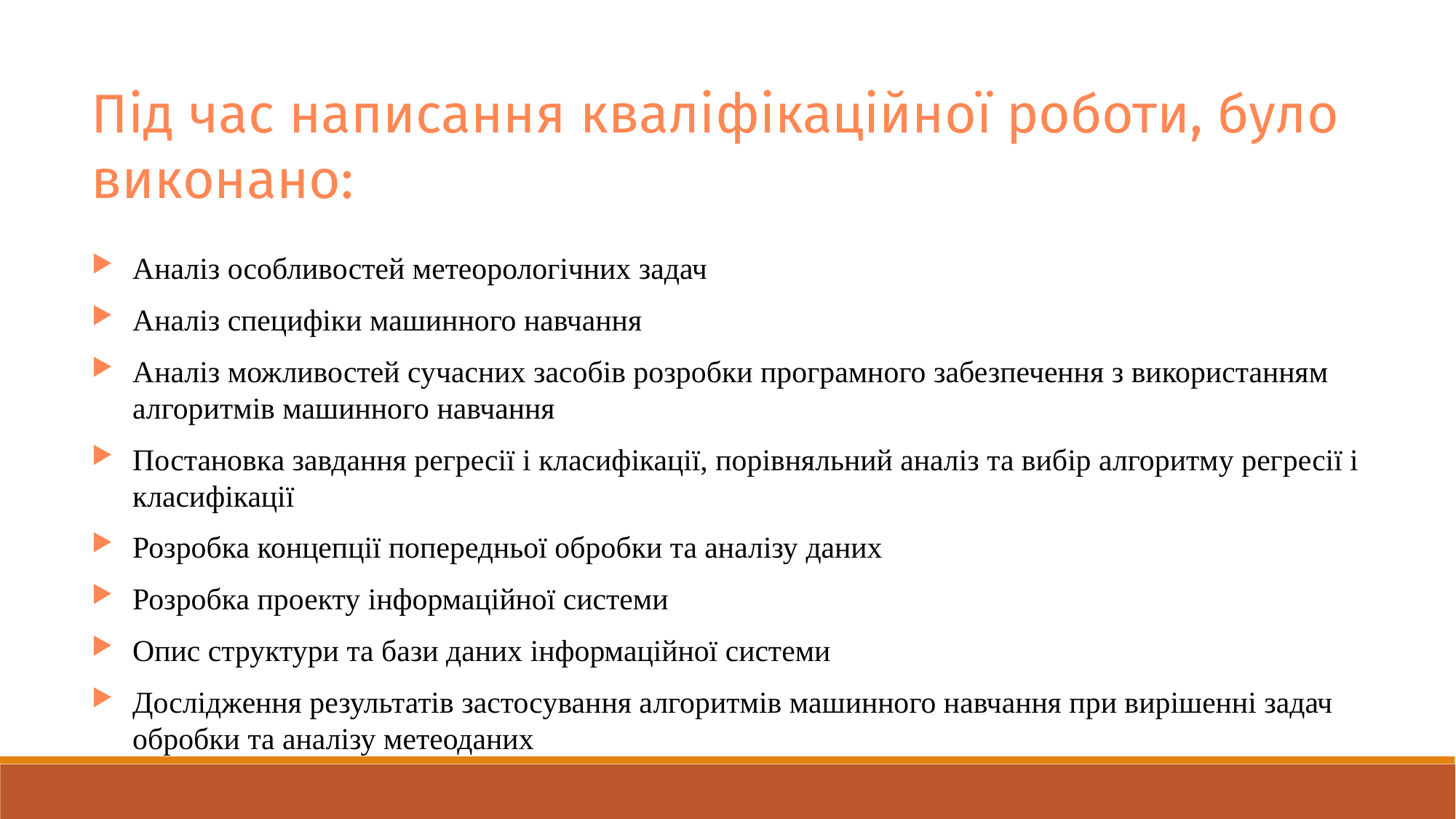

Під час написання кваліфікаційної роботи, було виконано:
Аналіз особливостей метеорологічних задач
Аналіз специфіки машинного навчання
Аналіз можливостей сучасних засобів розробки програмного забезпечення з використанням алгоритмів машинного навчання
Постановка завдання регресії і класифікації, порівняльний аналіз та вибір алгоритму регресії і класифікації
Розробка концепції попередньої обробки та аналізу даних
Розробка проекту інформаційної системи
Опис структури та бази даних інформаційної системи
Дослідження результатів застосування алгоритмів машинного навчання при вирішенні задач обробки та аналізу метеоданих